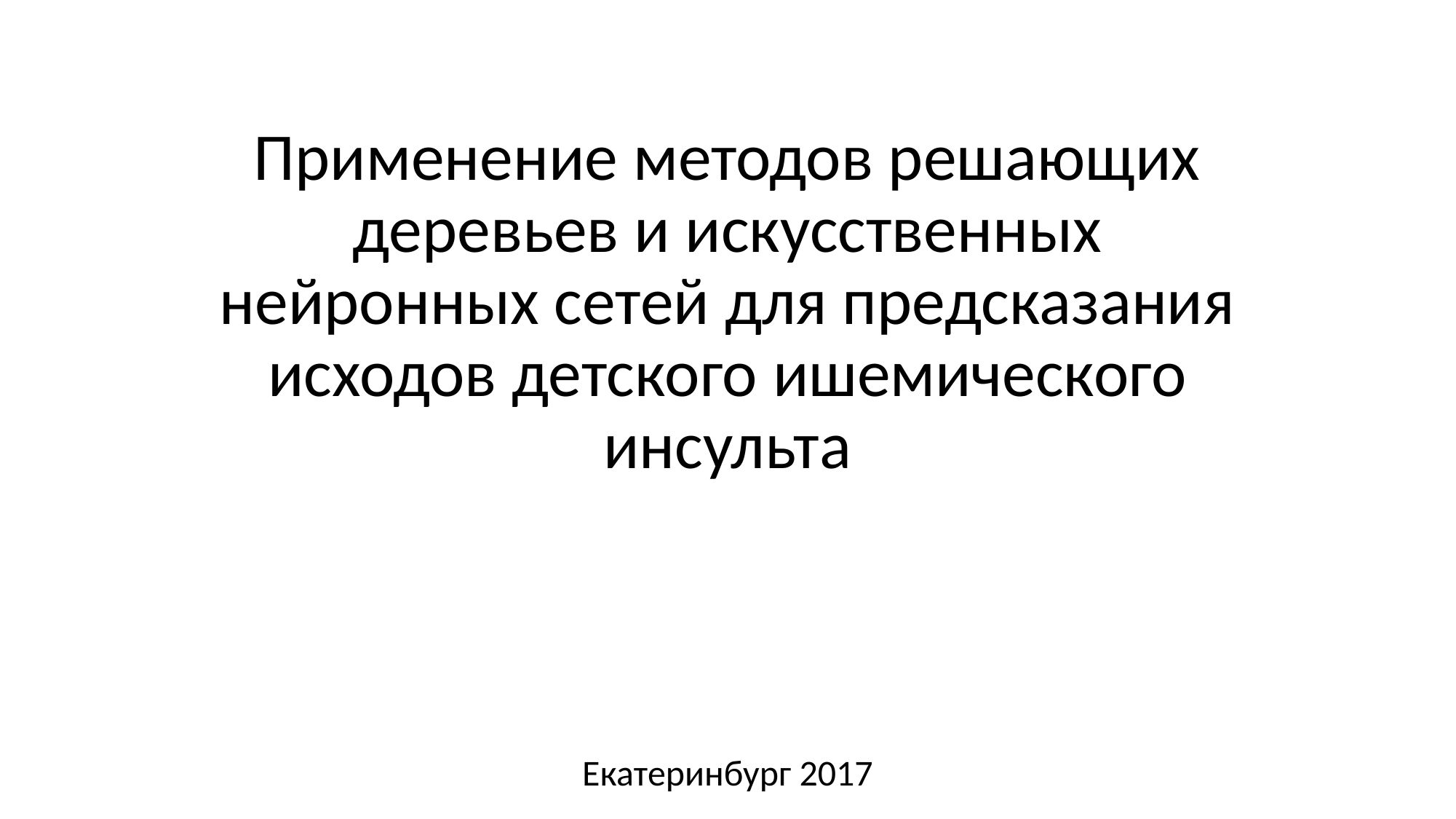

# Применение методов решающих деревьев и искусственных нейронных сетей для предсказания исходов детского ишемического инсульта
Екатеринбург 2017